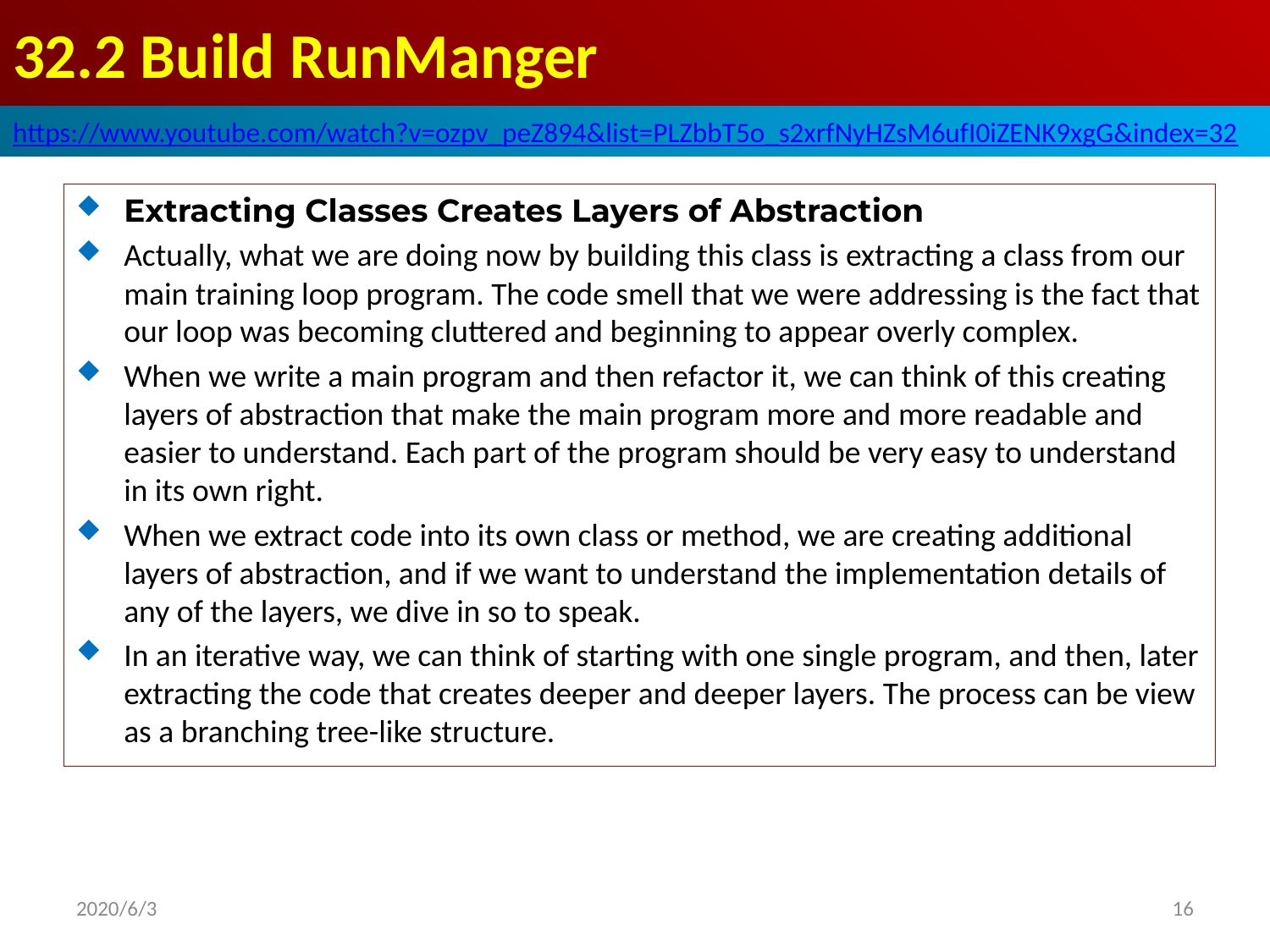

# 32.2 Build RunManger
https://www.youtube.com/watch?v=ozpv_peZ894&list=PLZbbT5o_s2xrfNyHZsM6ufI0iZENK9xgG&index=32
Extracting Classes Creates Layers of Abstraction
Actually, what we are doing now by building this class is extracting a class from our main training loop program. The code smell that we were addressing is the fact that our loop was becoming cluttered and beginning to appear overly complex.
When we write a main program and then refactor it, we can think of this creating layers of abstraction that make the main program more and more readable and easier to understand. Each part of the program should be very easy to understand in its own right.
When we extract code into its own class or method, we are creating additional layers of abstraction, and if we want to understand the implementation details of any of the layers, we dive in so to speak.
In an iterative way, we can think of starting with one single program, and then, later extracting the code that creates deeper and deeper layers. The process can be view as a branching tree-like structure.

2020/6/3
16